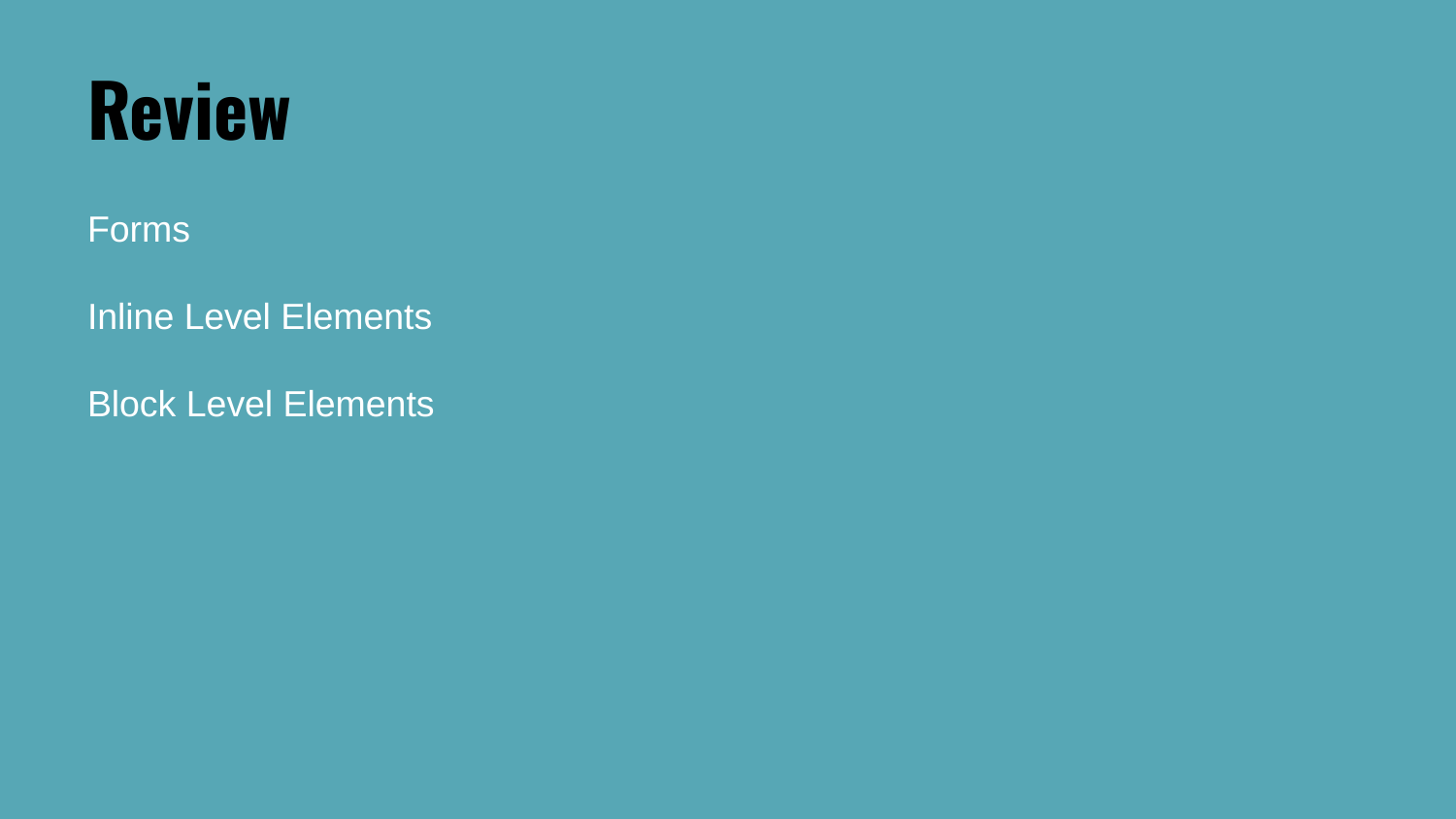

# Review
Forms

Inline Level Elements

Block Level Elements